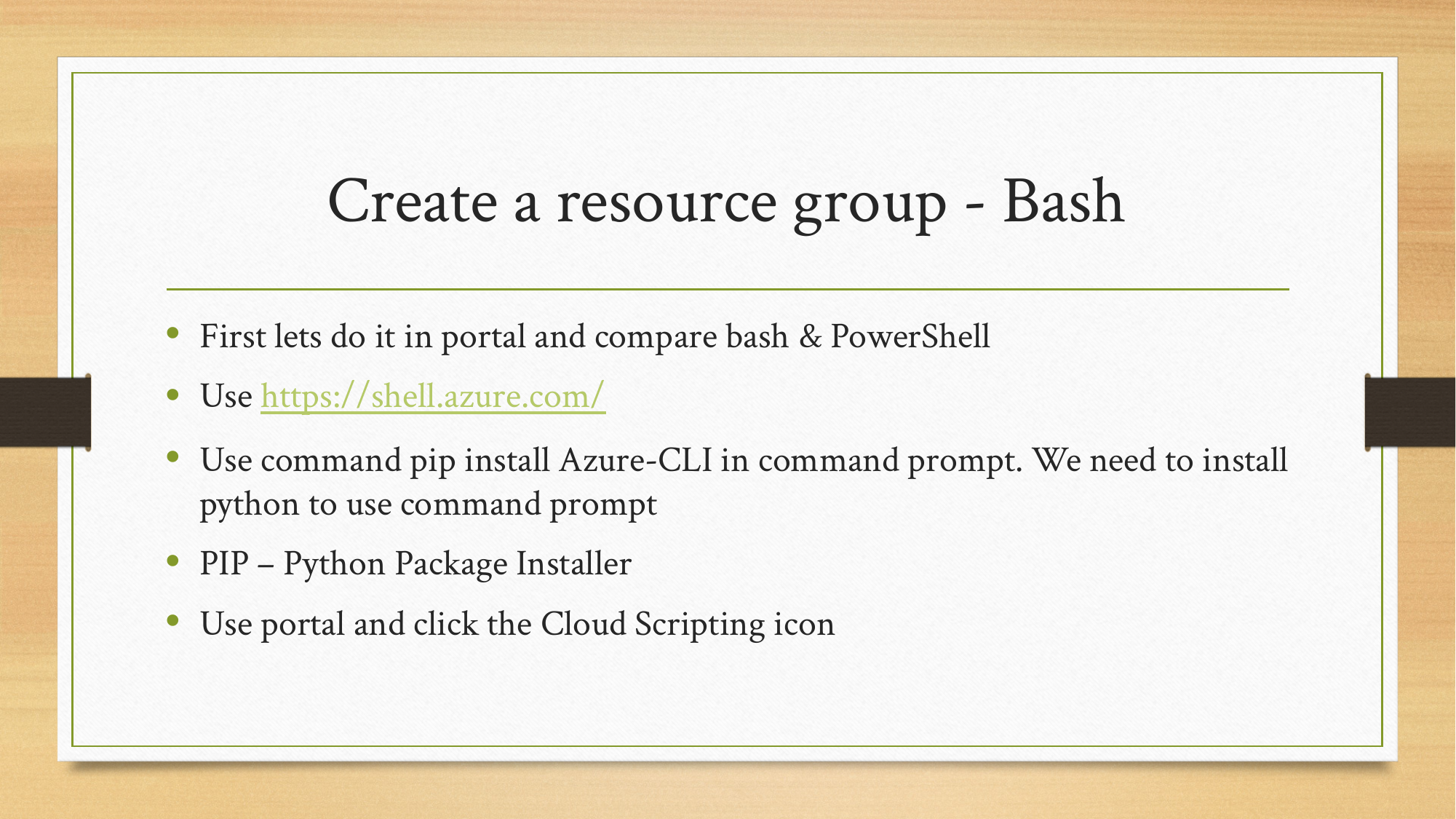

# Create a resource group - Bash
First lets do it in portal and compare bash & PowerShell
Use https://shell.azure.com/
Use command pip install Azure-CLI in command prompt. We need to install python to use command prompt
PIP – Python Package Installer
Use portal and click the Cloud Scripting icon